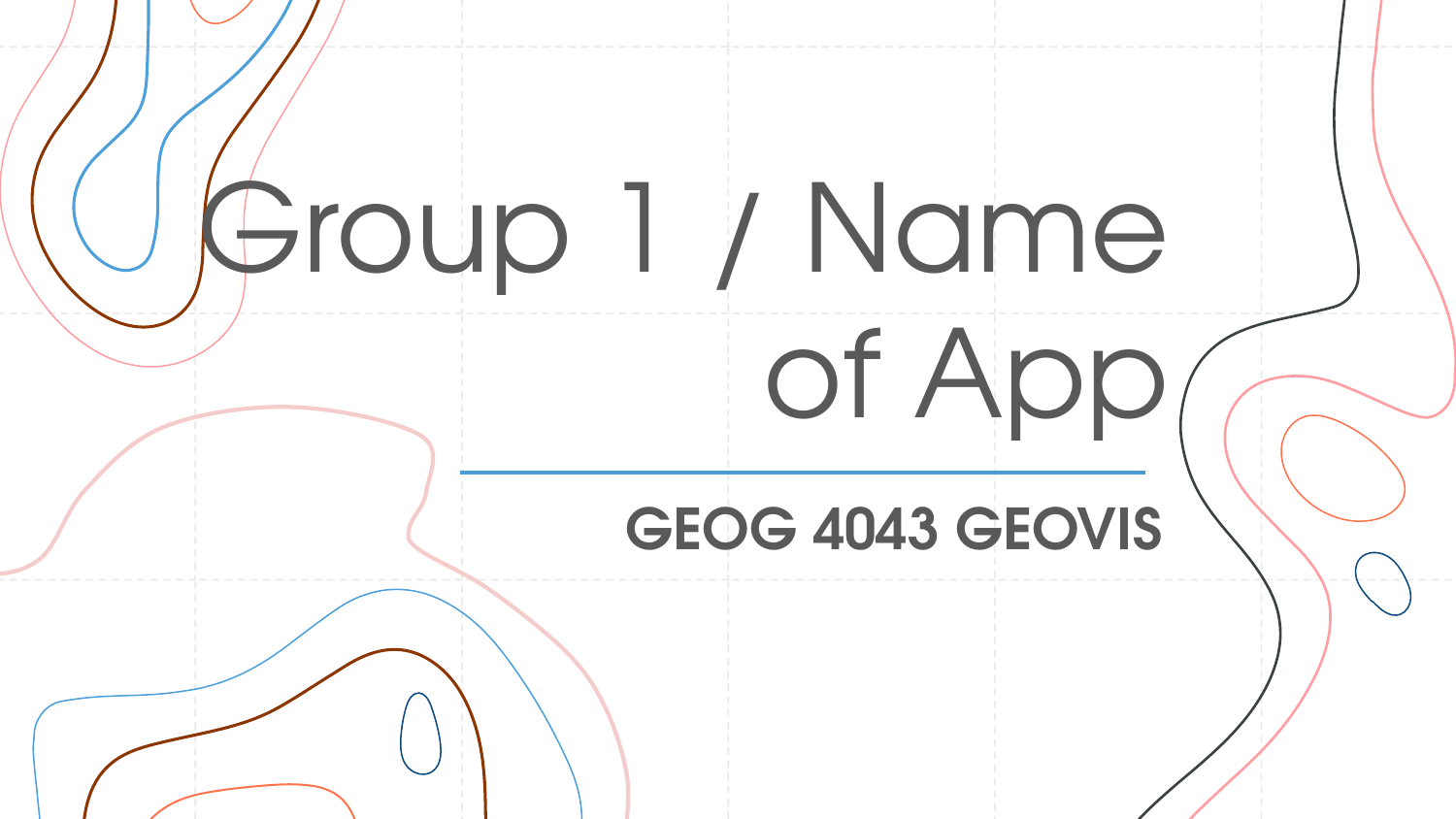

# Group 1 / Name of App

GEOG 4043 GEOVIS